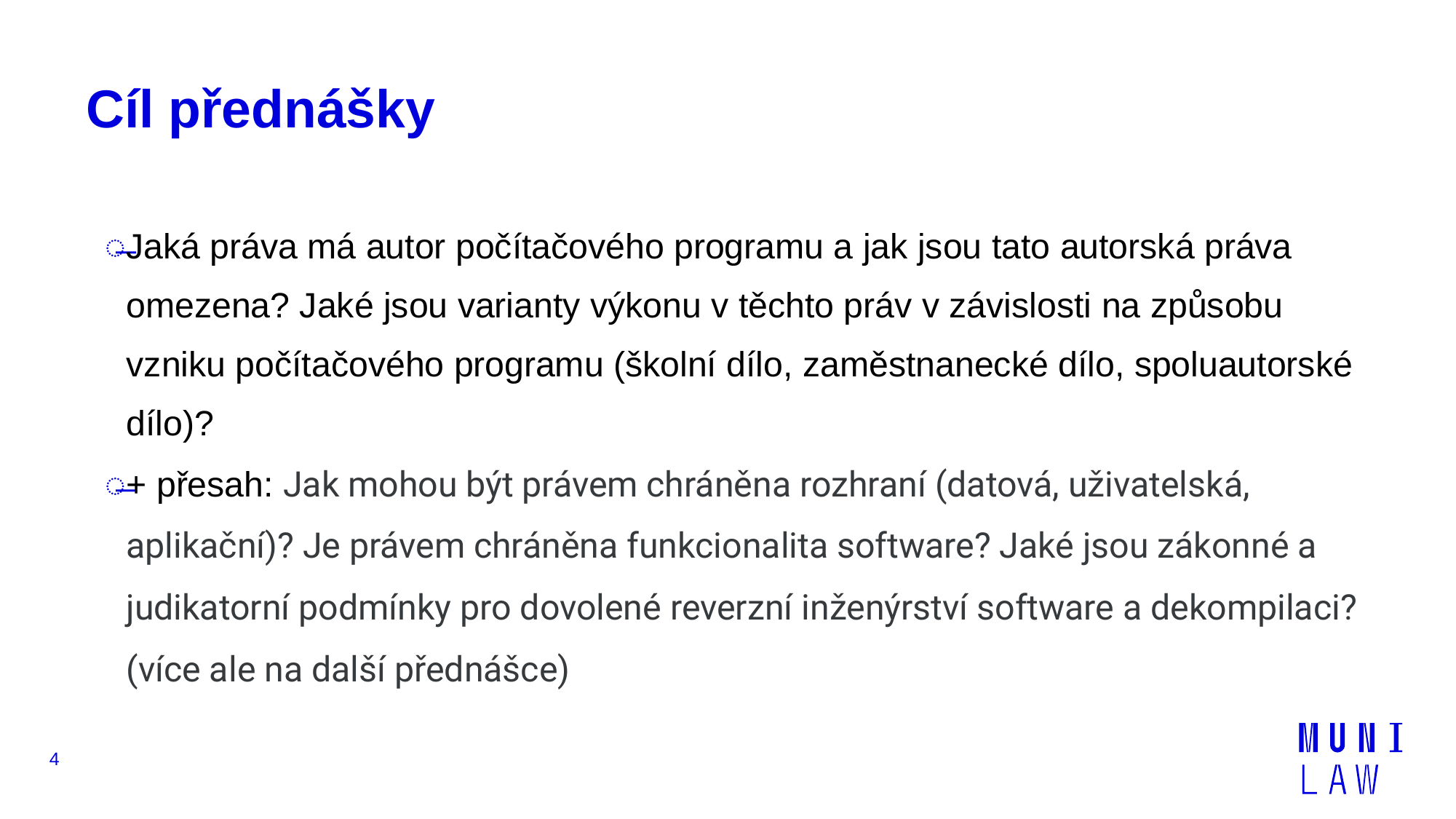

# Cíl přednášky
Jaká práva má autor počítačového programu a jak jsou tato autorská práva omezena? Jaké jsou varianty výkonu v těchto práv v závislosti na způsobu vzniku počítačového programu (školní dílo, zaměstnanecké dílo, spoluautorské dílo)?
+ přesah: Jak mohou být právem chráněna rozhraní (datová, uživatelská, aplikační)? Je právem chráněna funkcionalita software? Jaké jsou zákonné a judikatorní podmínky pro dovolené reverzní inženýrství software a dekompilaci? (více ale na další přednášce)

4